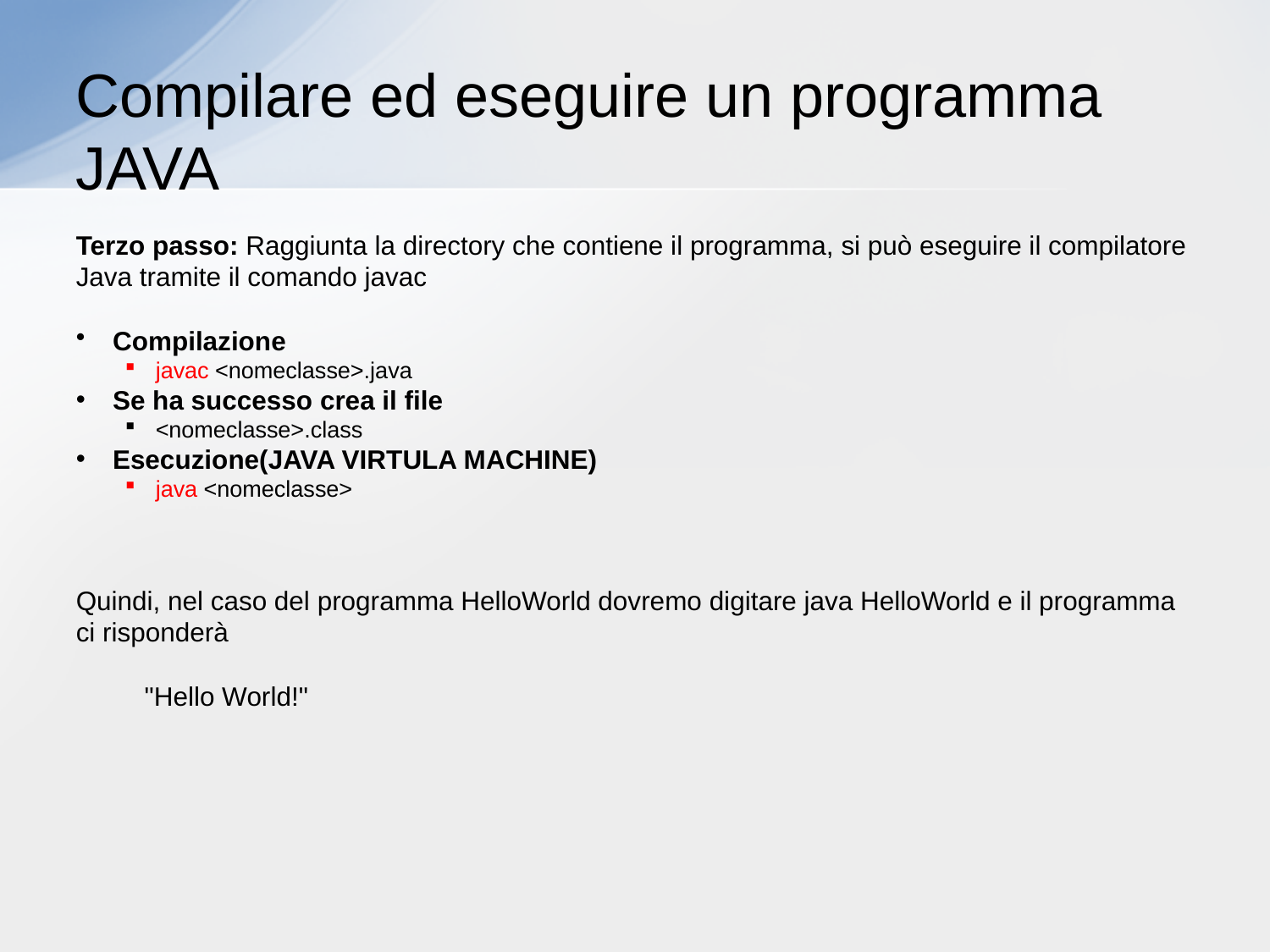

# Compilare ed eseguire un programma JAVA
Terzo passo: Raggiunta la directory che contiene il programma, si può eseguire il compilatore Java tramite il comando javac

Compilazione
javac <nomeclasse>.java
Se ha successo crea il file
<nomeclasse>.class
Esecuzione(JAVA VIRTULA MACHINE)
java <nomeclasse>

Quindi, nel caso del programma HelloWorld dovremo digitare java HelloWorld e il programma ci risponderà

			"Hello World!"